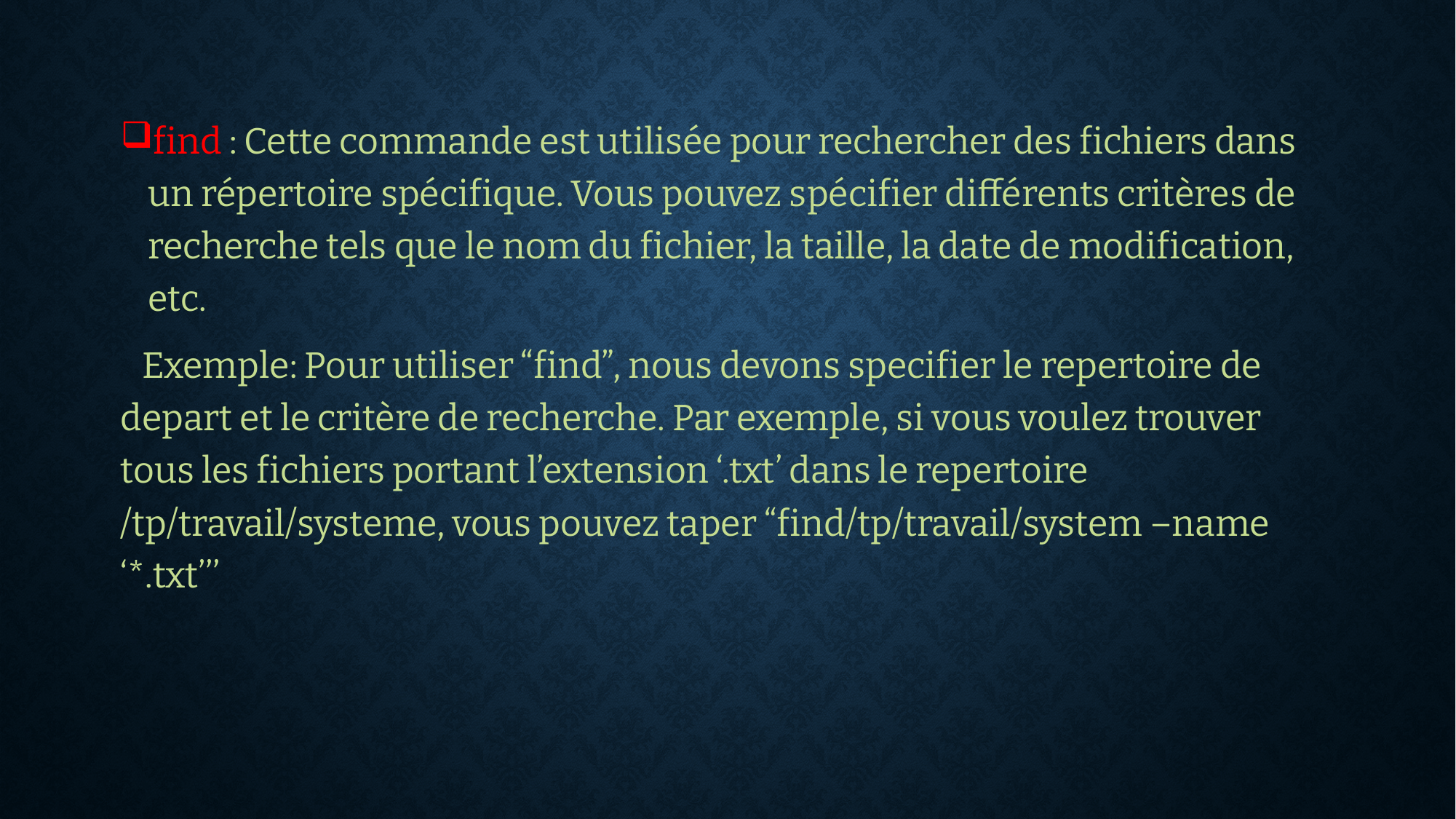

find : Cette commande est utilisée pour rechercher des fichiers dans un répertoire spécifique. Vous pouvez spécifier différents critères de recherche tels que le nom du fichier, la taille, la date de modification, etc.
   Exemple: Pour utiliser “find”, nous devons specifier le repertoire de depart et le critère de recherche. Par exemple, si vous voulez trouver tous les fichiers portant l’extension ‘.txt’ dans le repertoire /tp/travail/systeme, vous pouvez taper “find/tp/travail/system –name ‘*.txt’’’